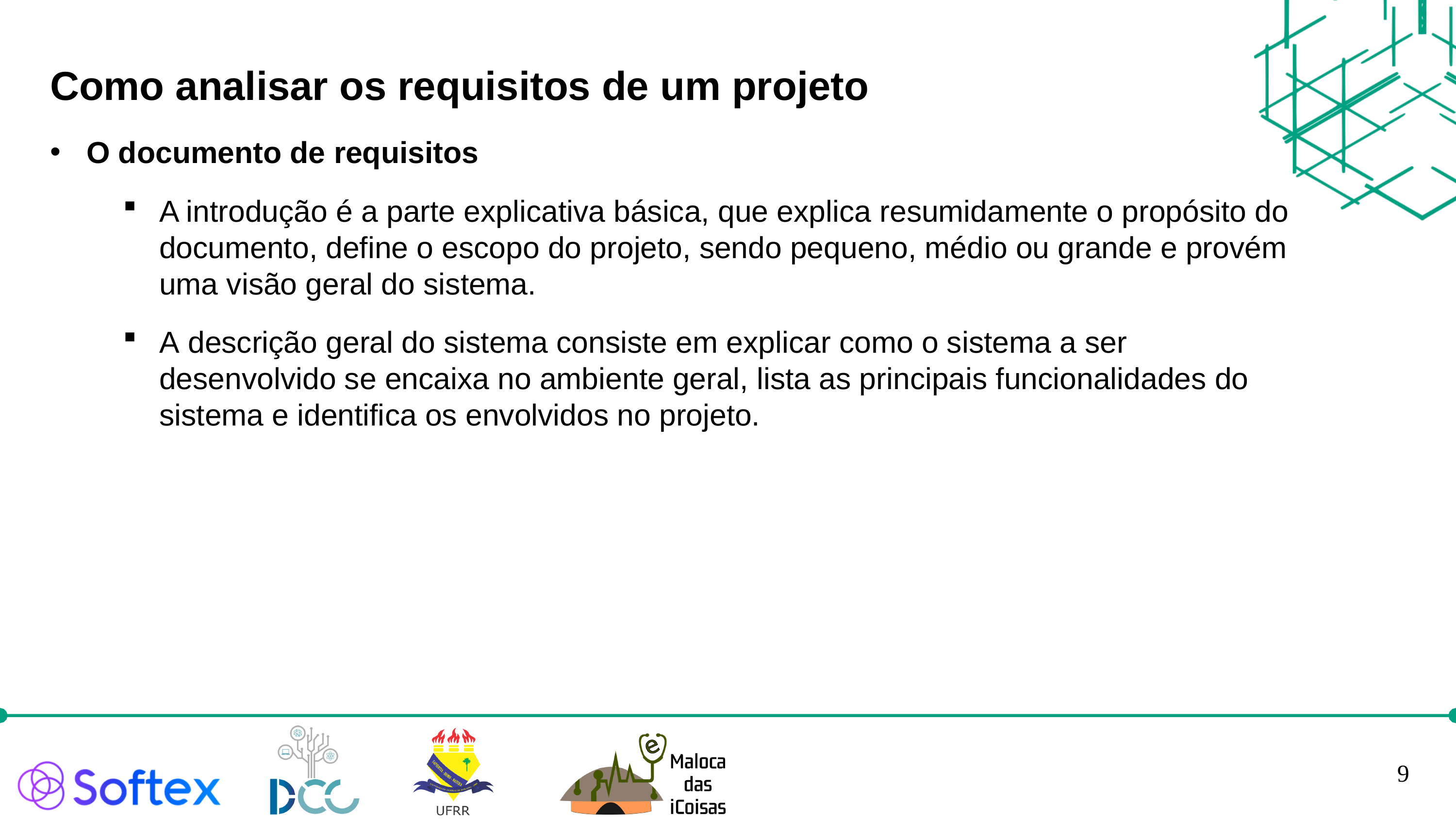

Como analisar os requisitos de um projeto

O documento de requisitos
A introdução é a parte explicativa básica, que explica resumidamente o propósito do documento, define o escopo do projeto, sendo pequeno, médio ou grande e provém uma visão geral do sistema.
A descrição geral do sistema consiste em explicar como o sistema a ser desenvolvido se encaixa no ambiente geral, lista as principais funcionalidades do sistema e identifica os envolvidos no projeto.

9